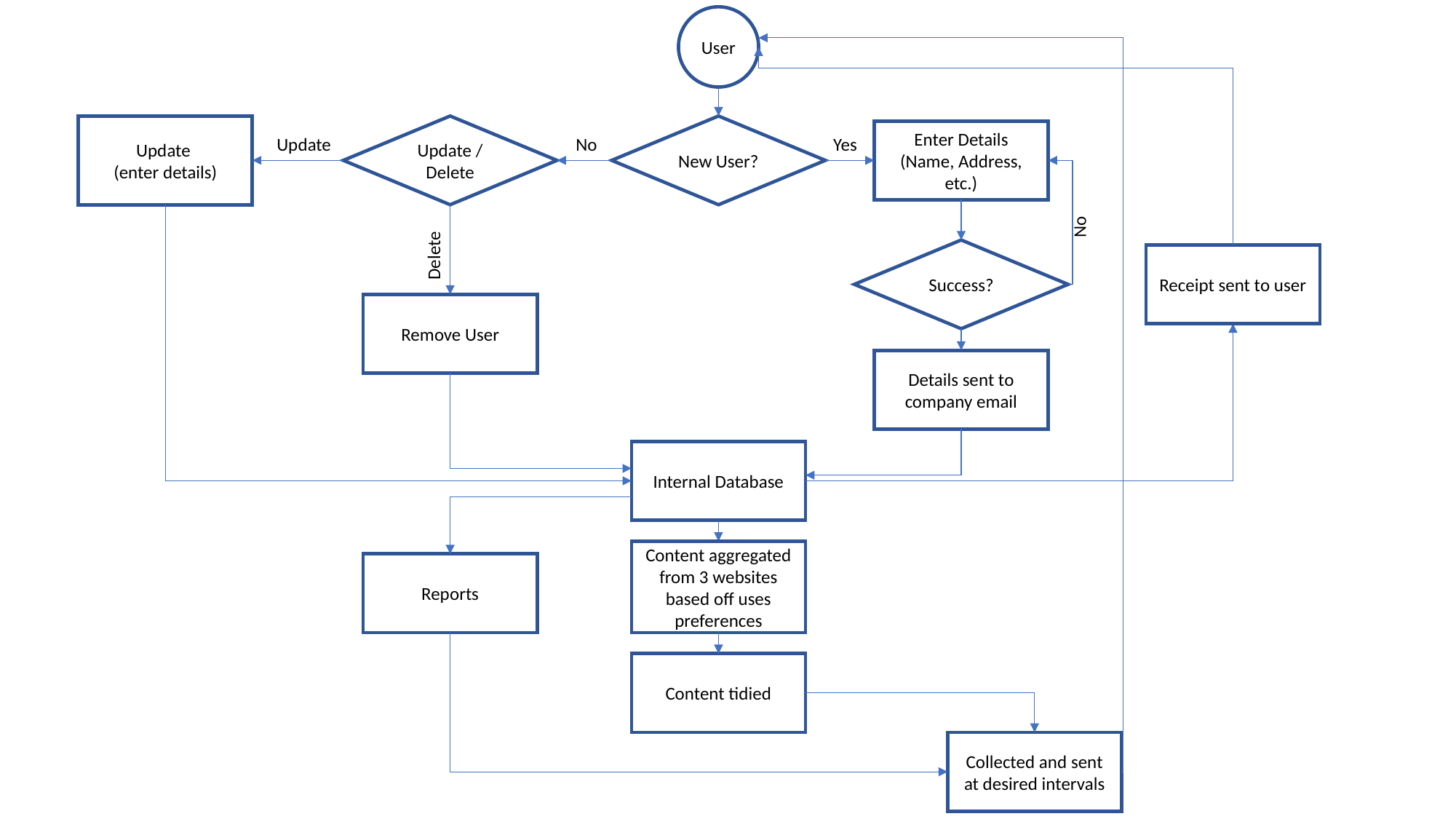

User
Update
(enter details)
Update / Delete
New User?
Enter Details
(Name, Address, etc.)
Update
No
Yes
No
Delete
Success?
Receipt sent to user
Remove User
Details sent to company email
Internal Database
Content aggregated from 3 websites based off uses preferences
Reports
Content tidied
Collected and sent at desired intervals